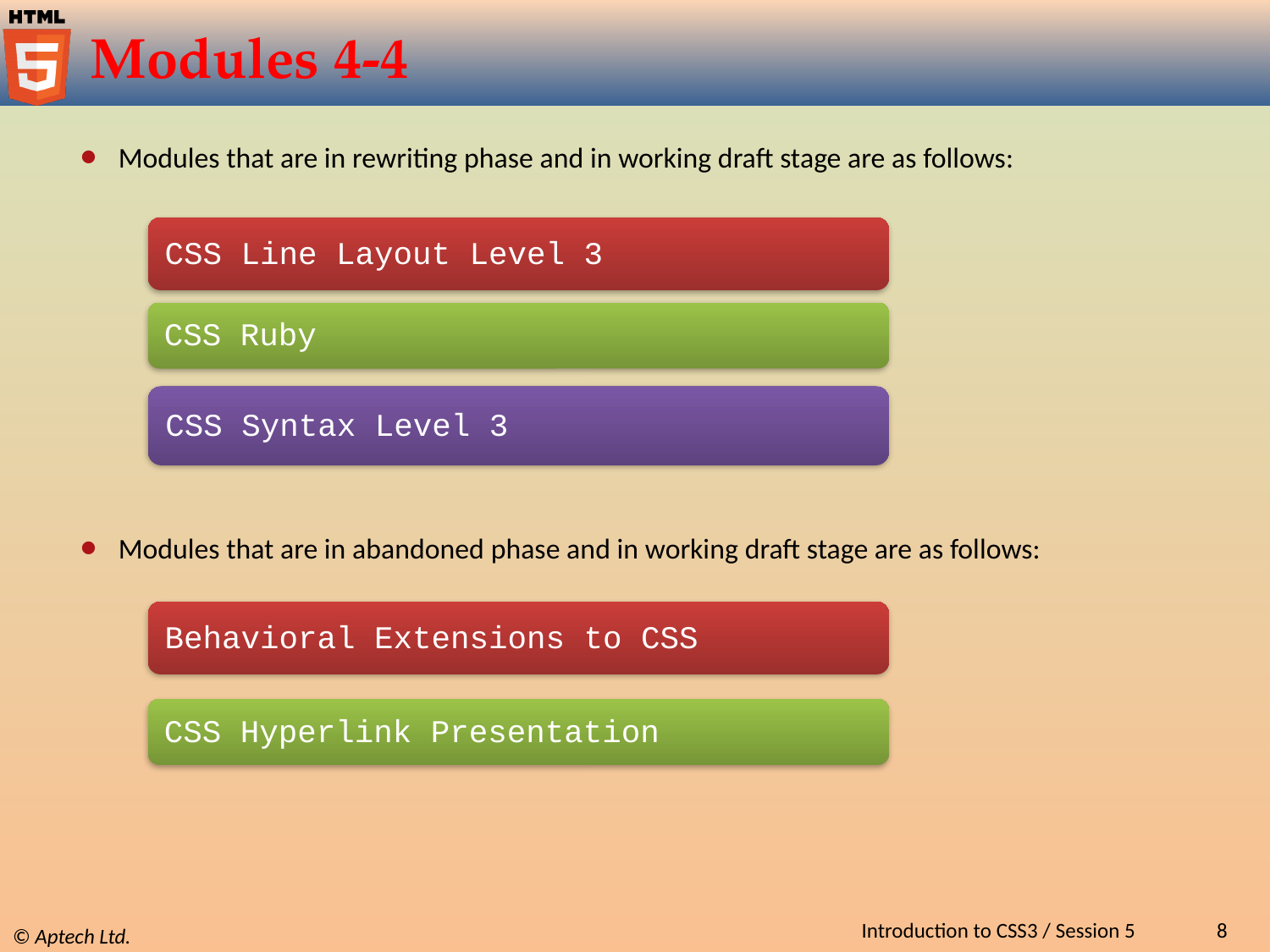

# Modules 4-4
Modules that are in rewriting phase and in working draft stage are as follows:
CSS Line Layout Level 3
CSS Ruby
CSS Syntax Level 3
Modules that are in abandoned phase and in working draft stage are as follows:
Behavioral Extensions to CSS
CSS Hyperlink Presentation
Introduction to CSS3 / Session 5
8